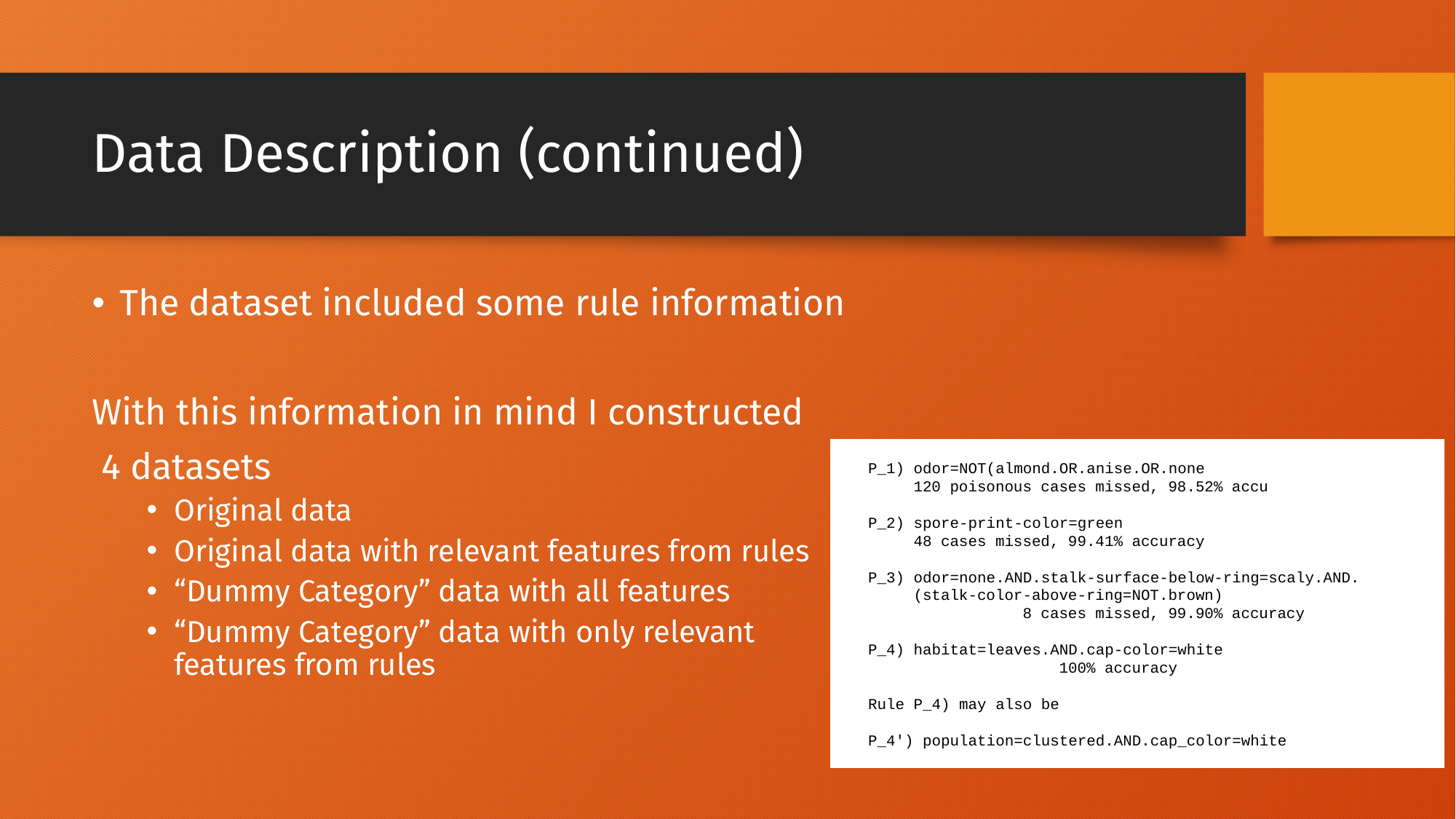

# Data Description (continued)
The dataset included some rule information

With this information in mind I constructed
 4 datasets
Original data
Original data with relevant features from rules
“Dummy Category” data with all features
“Dummy Category” data with only relevant
features from rules
P_1) odor=NOT(almond.OR.anise.OR.none
     120 poisonous cases missed, 98.52% accu

P_2) spore-print-color=green
     48 cases missed, 99.41% accuracy

P_3) odor=none.AND.stalk-surface-below-ring=scaly.AND.
     (stalk-color-above-ring=NOT.brown)
	     8 cases missed, 99.90% accuracy

P_4) habitat=leaves.AND.cap-color=white
	         100% accuracy

Rule P_4) may also be

P_4') population=clustered.AND.cap_color=white